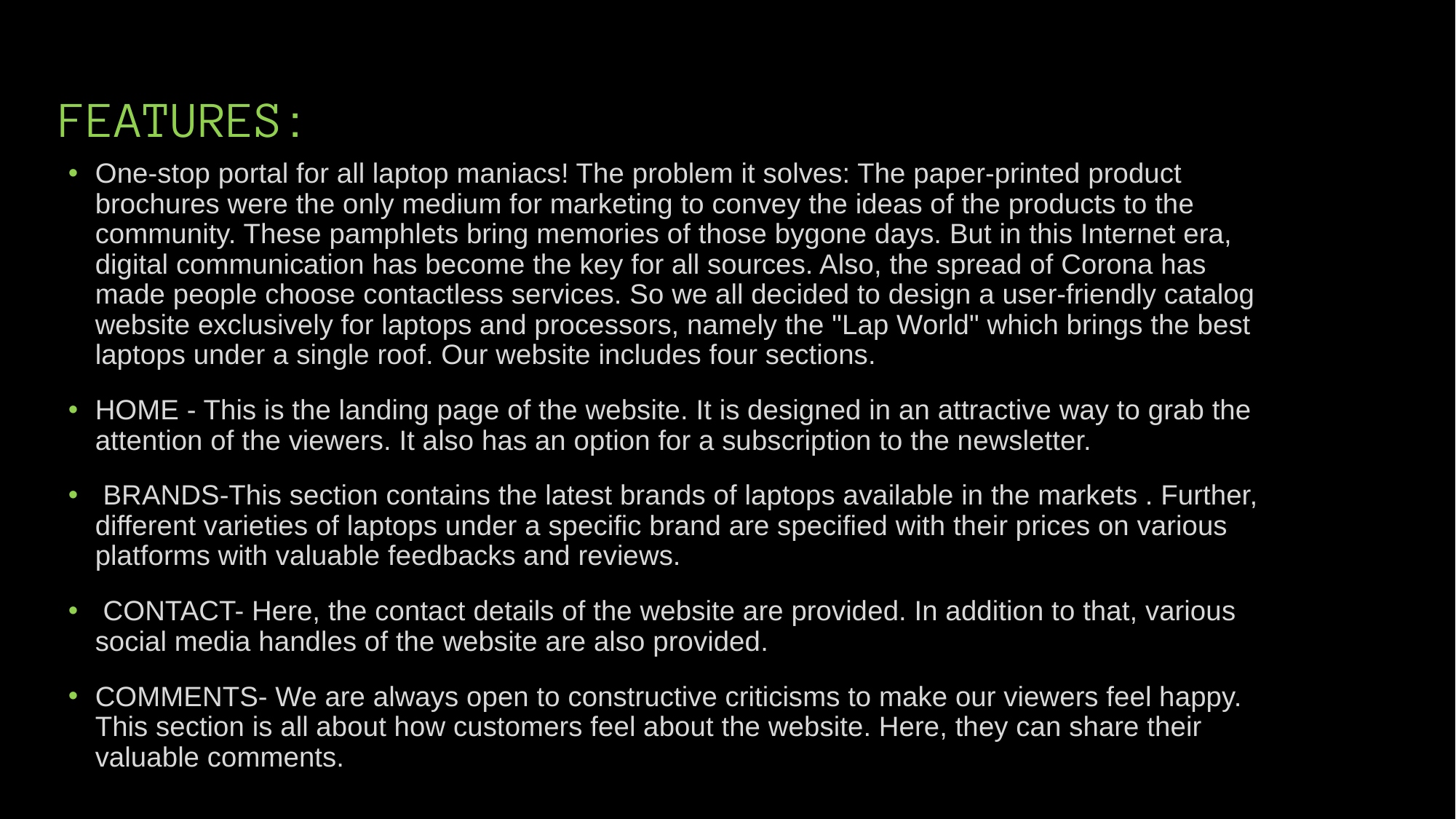

# FEATURES:
One-stop portal for all laptop maniacs! The problem it solves: The paper-printed product brochures were the only medium for marketing to convey the ideas of the products to the community. These pamphlets bring memories of those bygone days. But in this Internet era, digital communication has become the key for all sources. Also, the spread of Corona has made people choose contactless services. So we all decided to design a user-friendly catalog website exclusively for laptops and processors, namely the "Lap World" which brings the best laptops under a single roof. Our website includes four sections.
HOME - This is the landing page of the website. It is designed in an attractive way to grab the attention of the viewers. It also has an option for a subscription to the newsletter.
 BRANDS-This section contains the latest brands of laptops available in the markets . Further, different varieties of laptops under a specific brand are specified with their prices on various platforms with valuable feedbacks and reviews.
 CONTACT- Here, the contact details of the website are provided. In addition to that, various social media handles of the website are also provided.
COMMENTS- We are always open to constructive criticisms to make our viewers feel happy. This section is all about how customers feel about the website. Here, they can share their valuable comments.